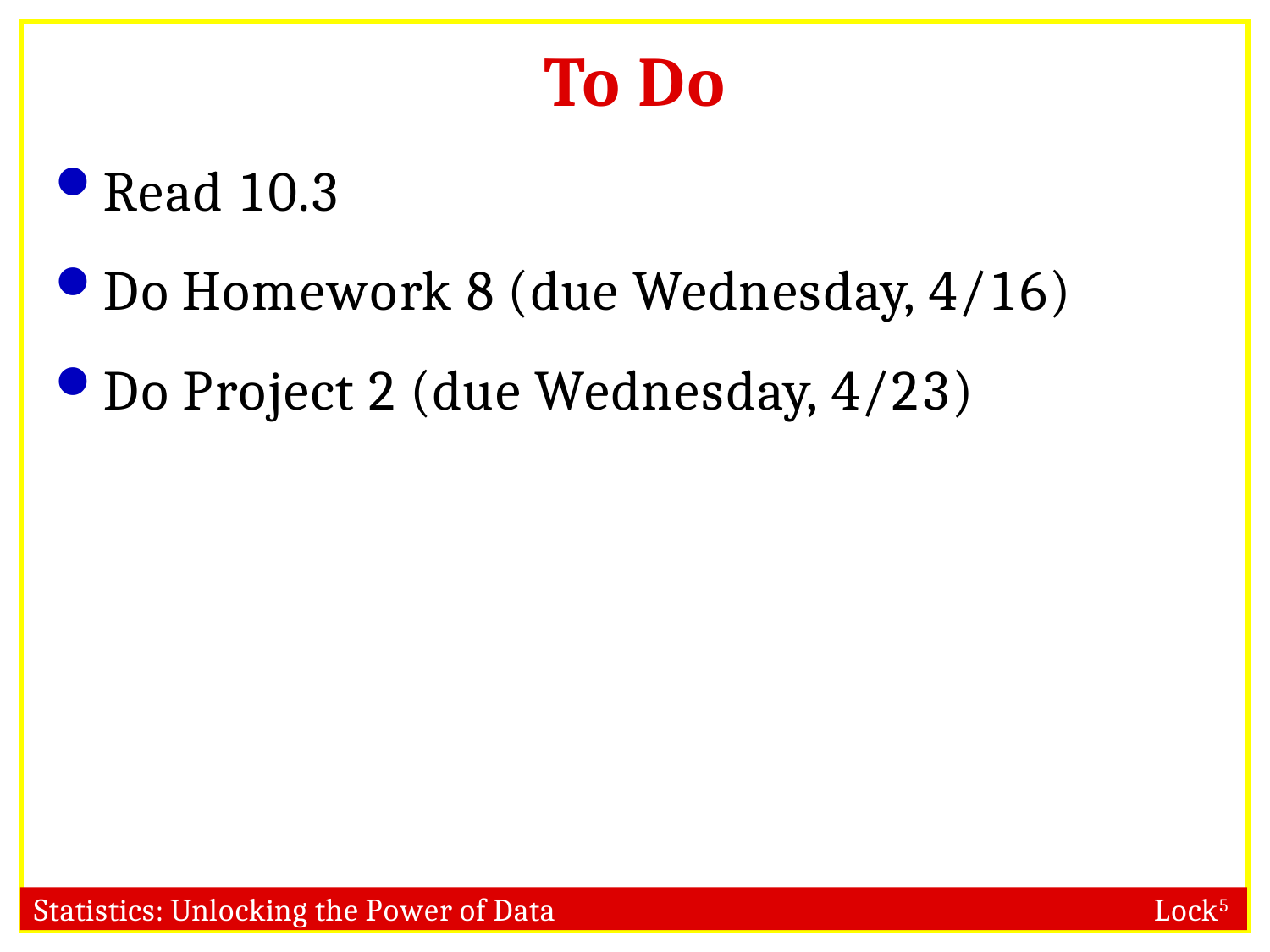

# To Do
Read 10.3
Do Homework 8 (due Wednesday, 4/16)
Do Project 2 (due Wednesday, 4/23)